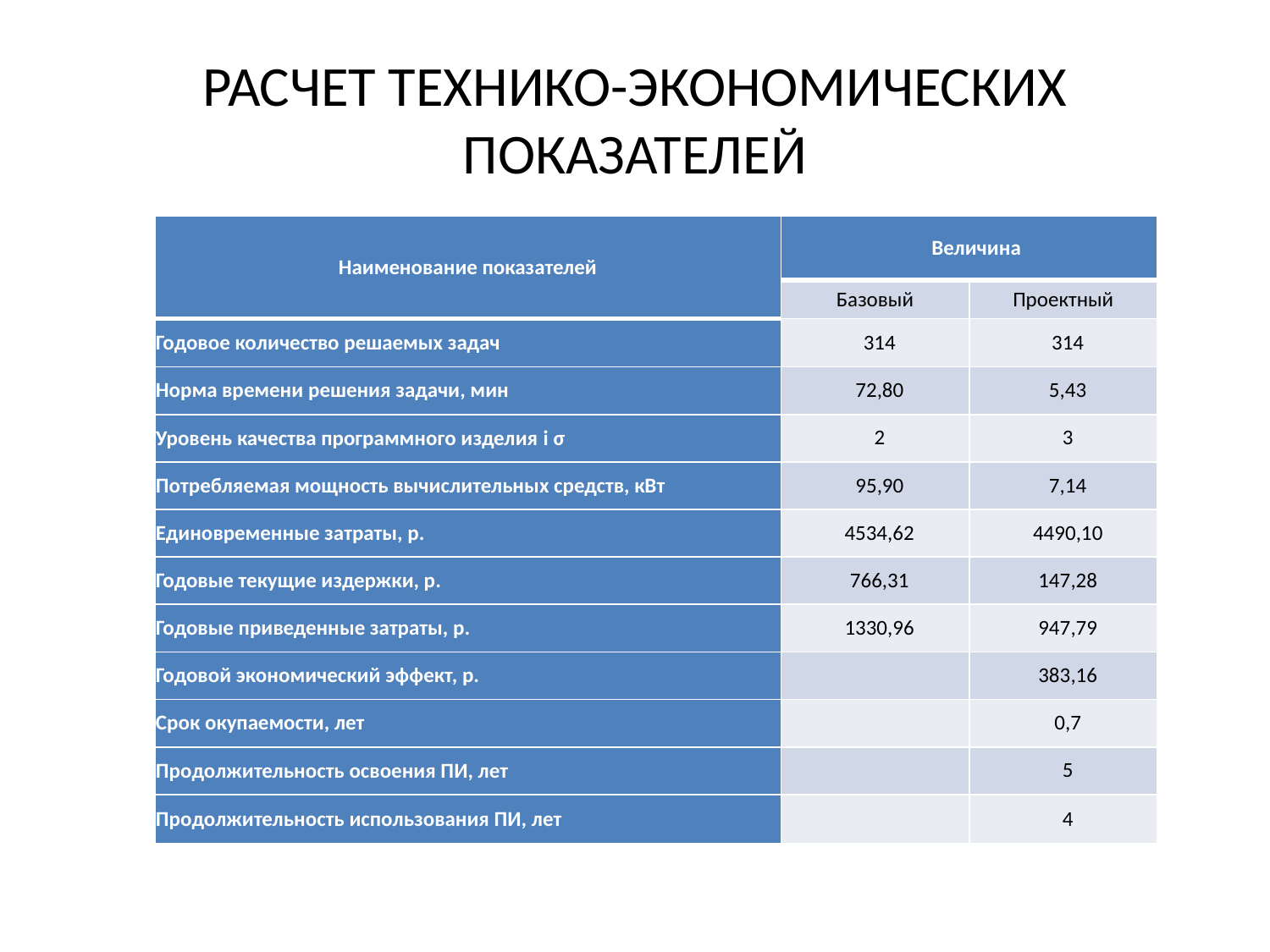

# РАСЧЕТ ТЕХНИКО-ЭКОНОМИЧЕСКИХ ПОКАЗАТЕЛЕЙ
| Наименование показателей | Величина |  |
| --- | --- | --- |
|  | Базовый | Проектный |
| Годовое количество решаемых задач | 314 | 314 |
| Норма времени решения задачи, мин | 72,80 | 5,43 |
| Уровень качества программного изделия i σ | 2 | 3 |
| Потребляемая мощность вычислительных средств, кВт | 95,90 | 7,14 |
| Единовременные затраты, р. | 4534,62 | 4490,10 |
| Годовые текущие издержки, р. | 766,31 | 147,28 |
| Годовые приведенные затраты, р. | 1330,96 | 947,79 |
| Годовой экономический эффект, р. |  | 383,16 |
| Срок окупаемости, лет |  | 0,7 |
| Продолжительность освоения ПИ, лет |  | 5 |
| Продолжительность использования ПИ, лет |  | 4 |